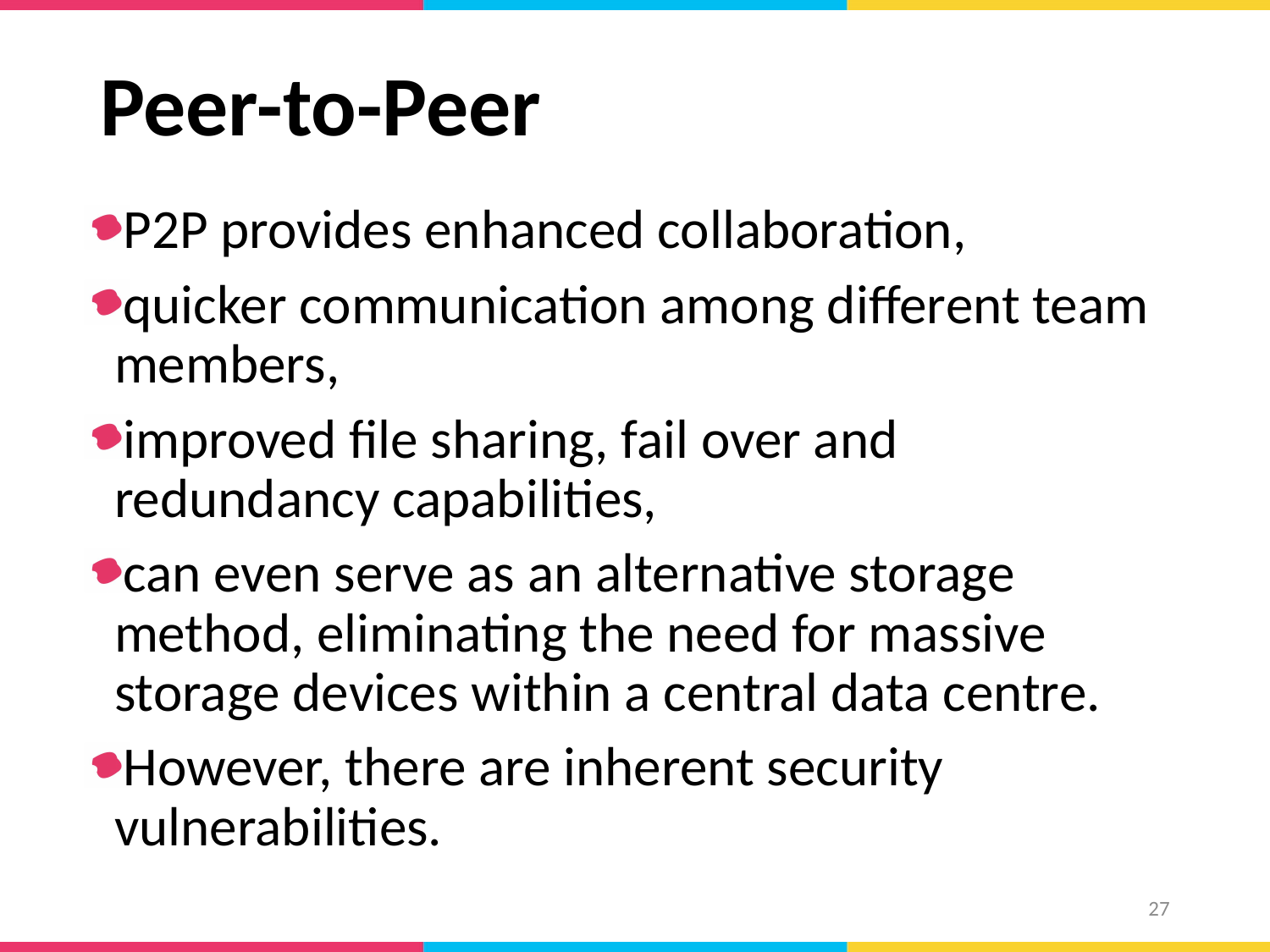

# Peer-to-Peer
P2P provides enhanced collaboration,
quicker communication among different team members,
improved file sharing, fail over and redundancy capabilities,
can even serve as an alternative storage method, eliminating the need for massive storage devices within a central data centre.
However, there are inherent security vulnerabilities.
27